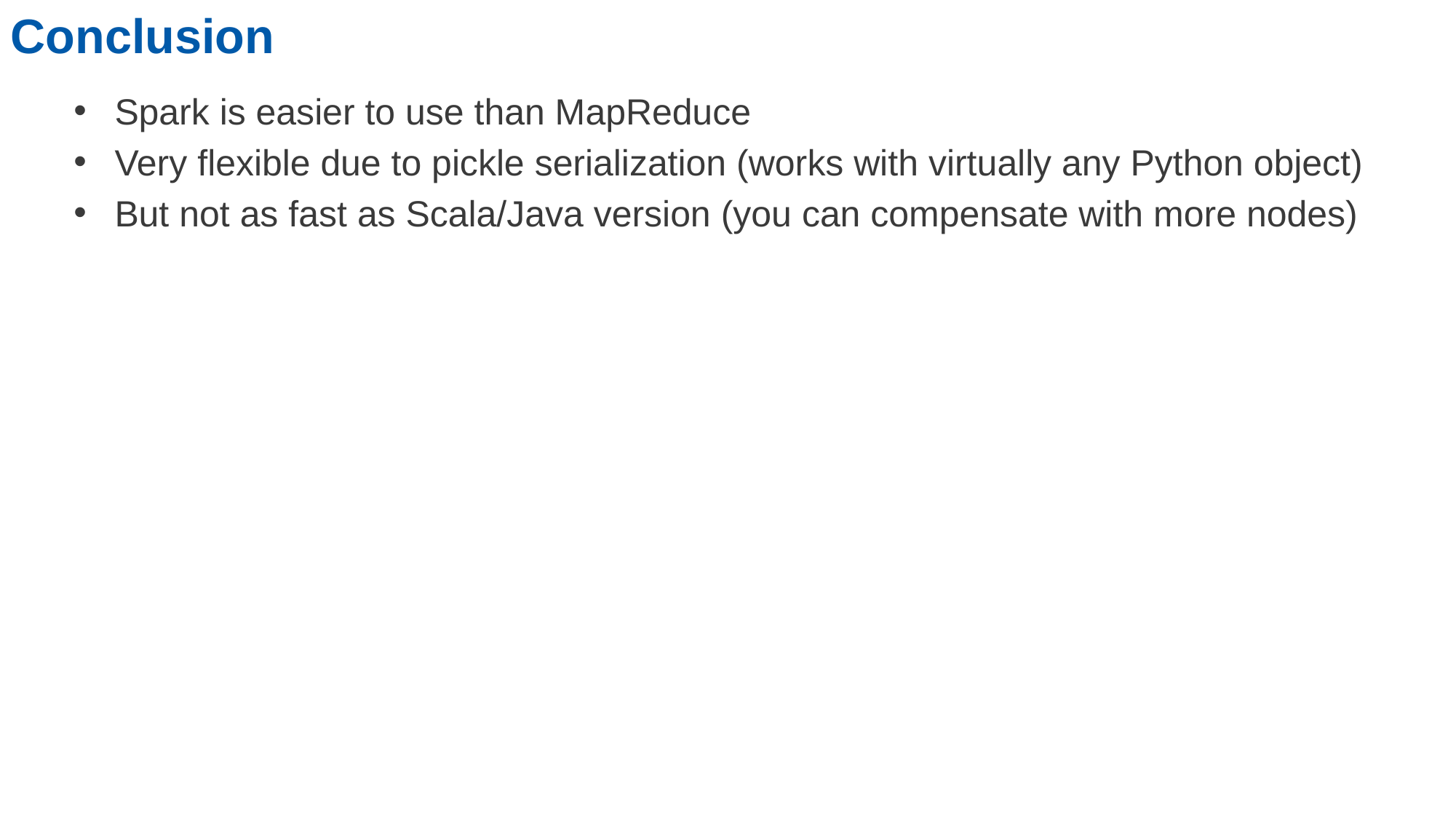

# Conclusion
Spark is easier to use than MapReduce
Very flexible due to pickle serialization (works with virtually any Python object)
But not as fast as Scala/Java version (you can compensate with more nodes)